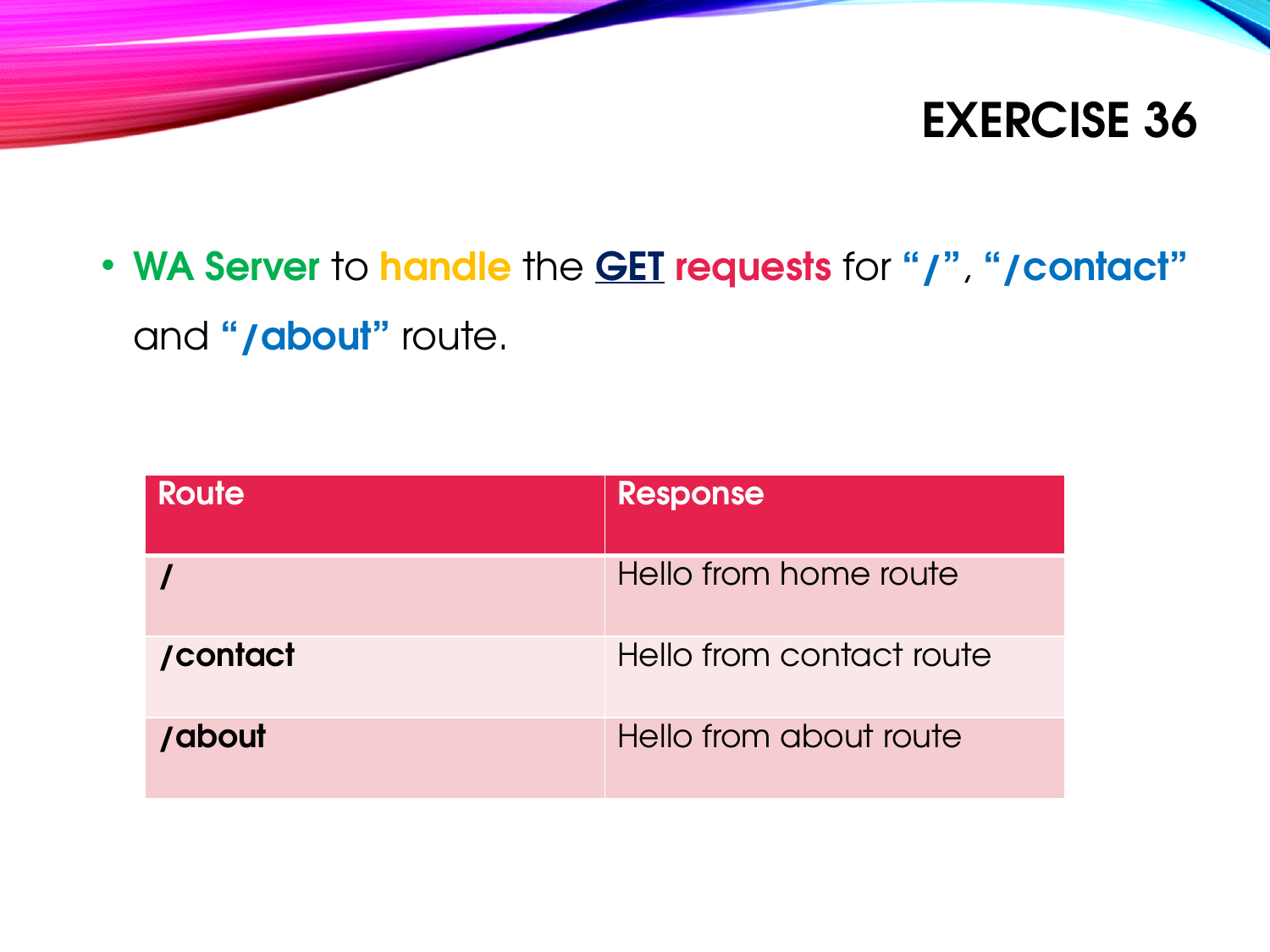

# Exercise 36
WA Server to handle the GET requests for “/”, “/contact” and “/about” route.

| Route | Response |
| --- | --- |
| / | Hello from home route |
| /contact | Hello from contact route |
| /about | Hello from about route |